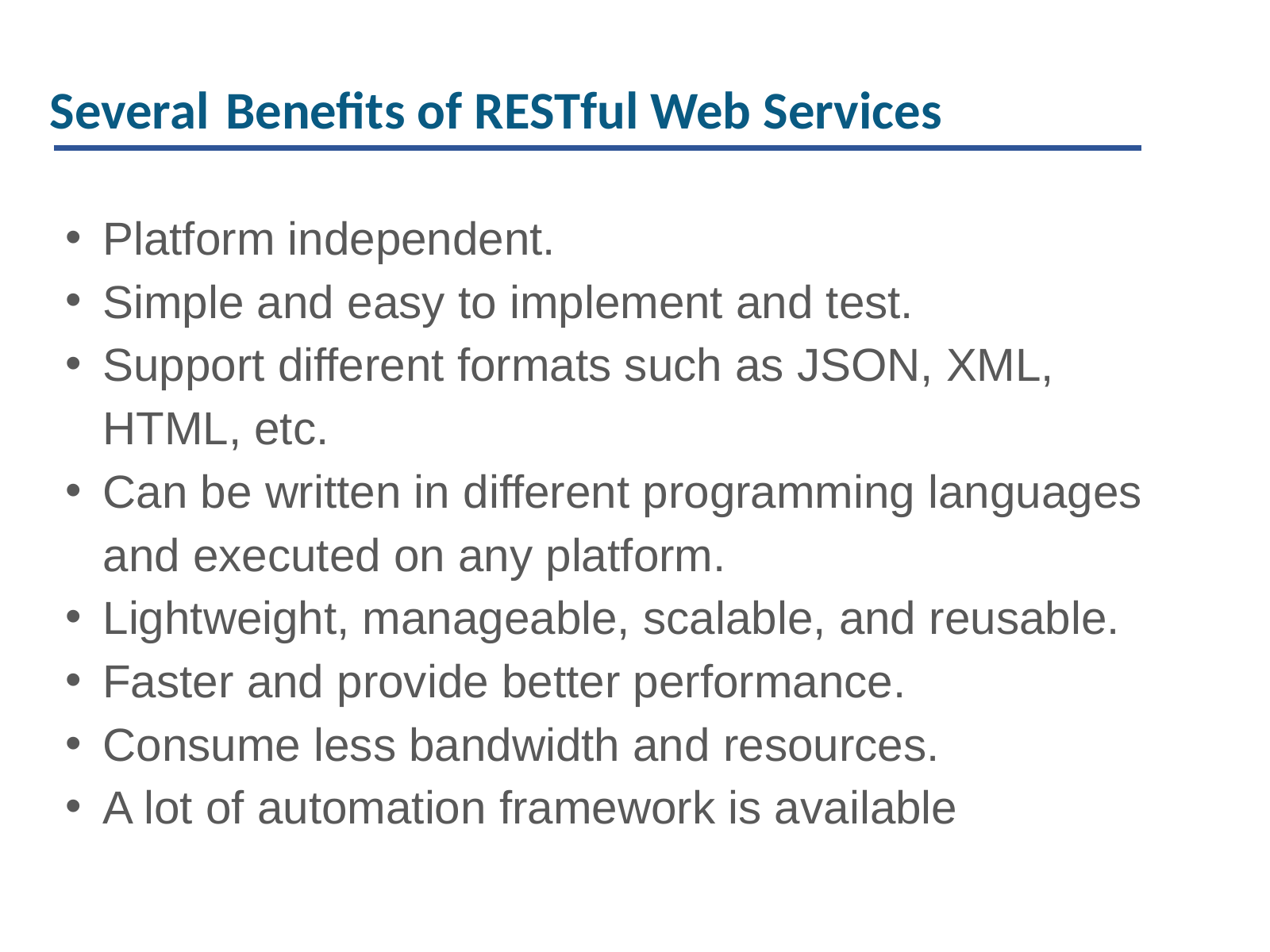

Several Benefits of RESTful Web Services
Platform independent.
Simple and easy to implement and test.
Support different formats such as JSON, XML, HTML, etc.
Can be written in different programming languages and executed on any platform.
Lightweight, manageable, scalable, and reusable.
Faster and provide better performance.
Consume less bandwidth and resources.
A lot of automation framework is available